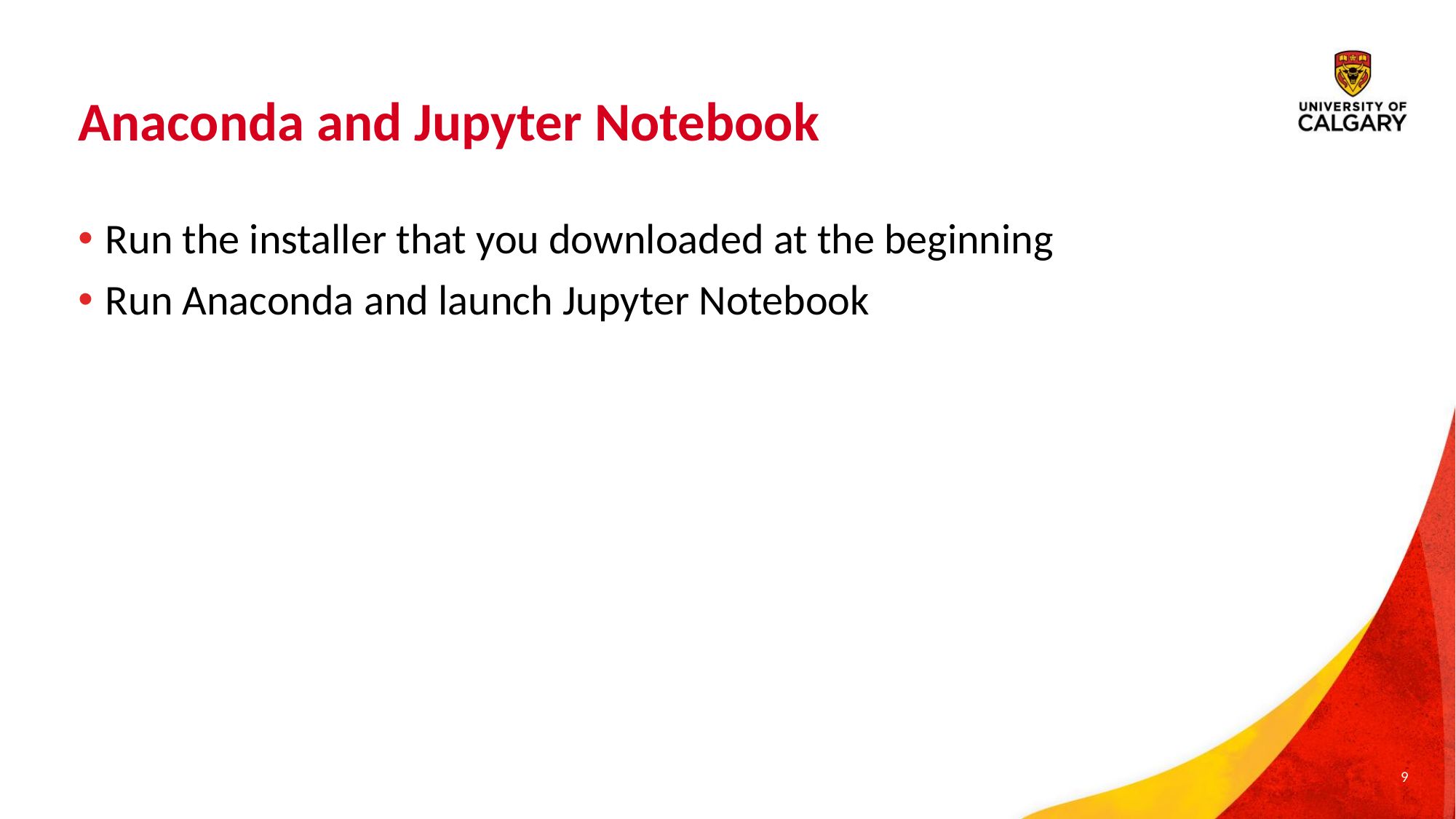

# Anaconda and Jupyter Notebook
Run the installer that you downloaded at the beginning
Run Anaconda and launch Jupyter Notebook
9